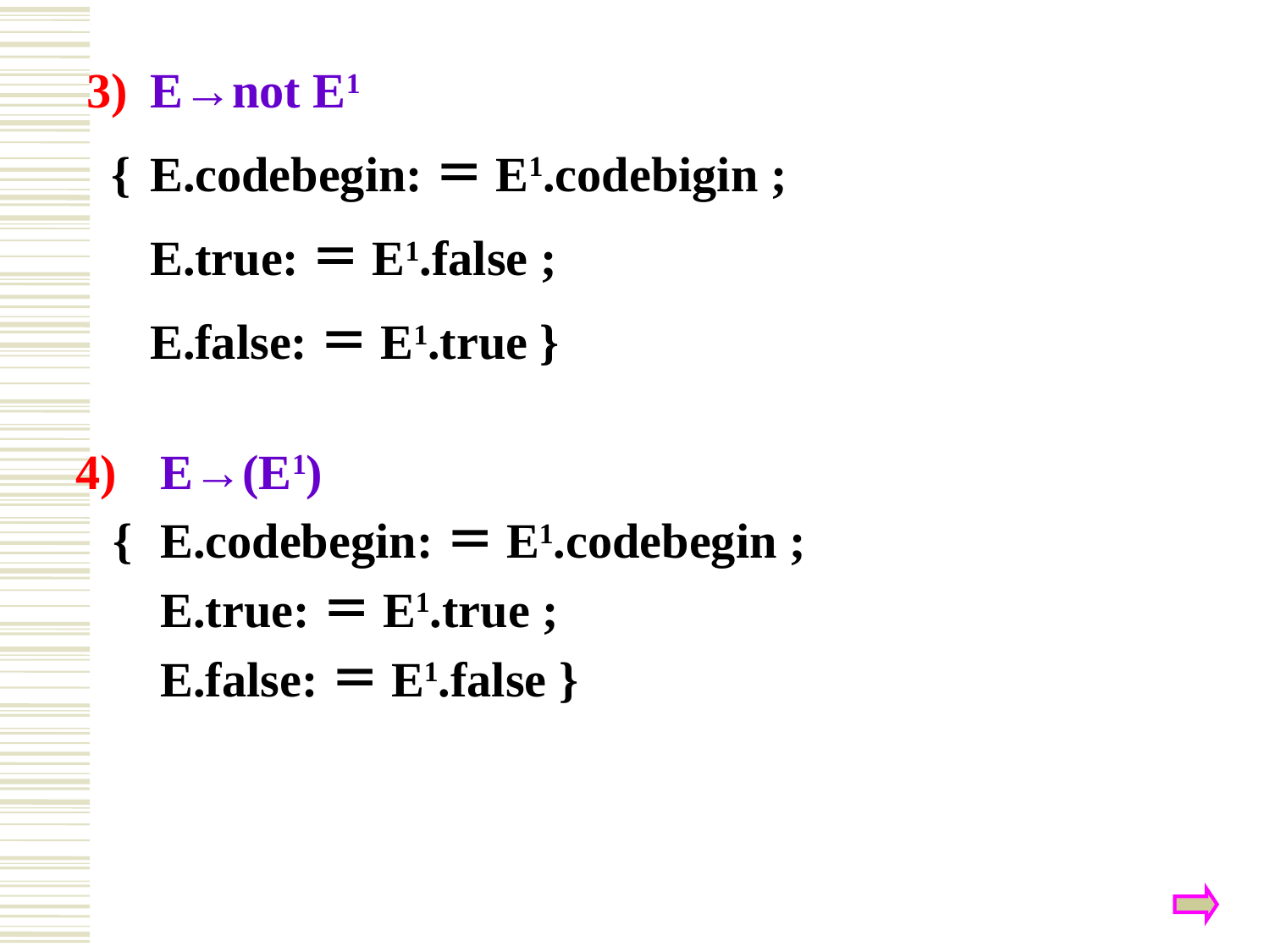

E→not E1
  { 	E.codebegin:＝E1.codebigin ;
	E.true:＝E1.false ;
	E.false:＝E1.true }
E→(E1)
   { 	E.codebegin:＝E1.codebegin ;
	E.true:＝E1.true ;
	E.false:＝E1.false }